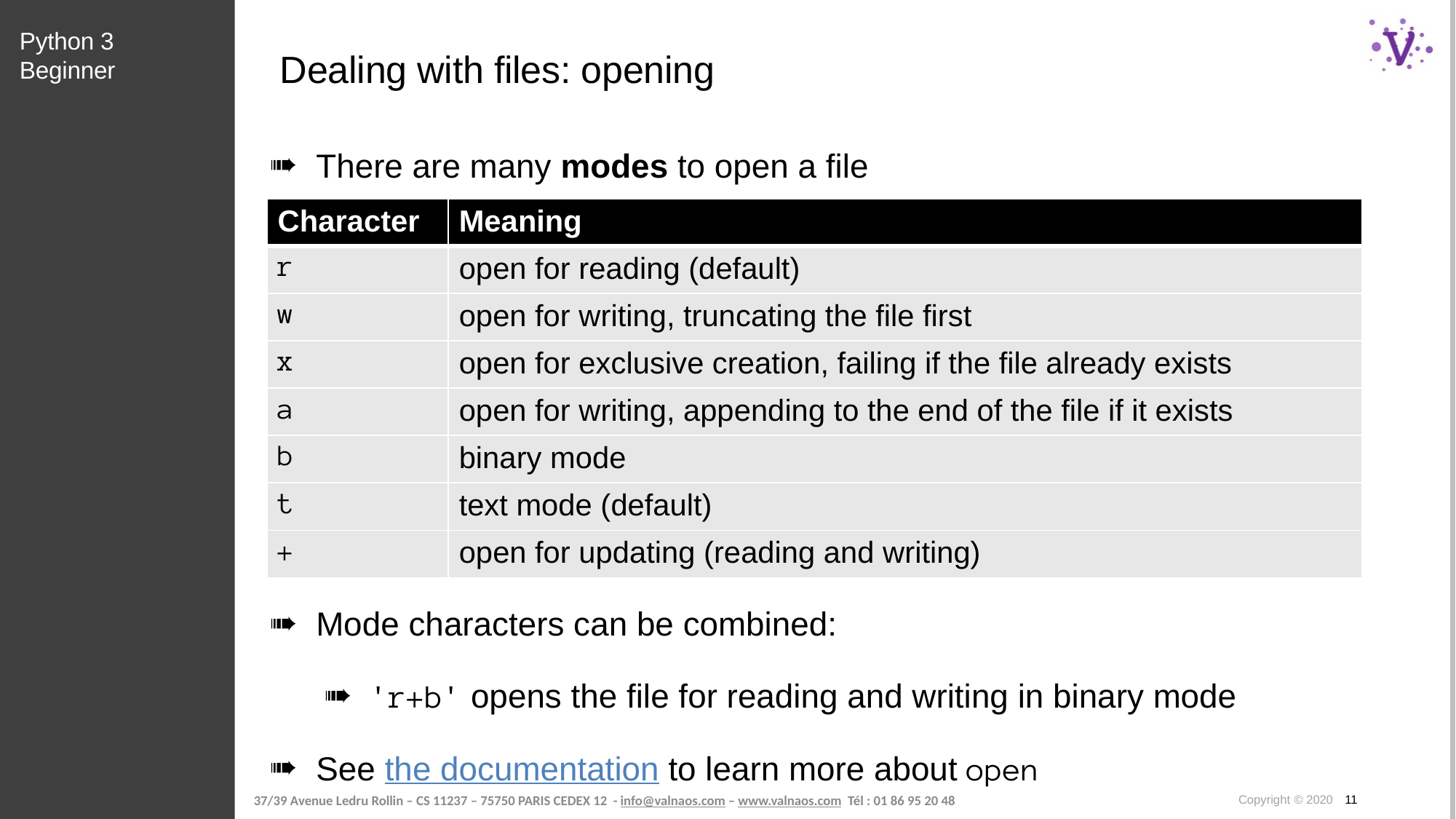

Python 3 Beginner
# Dealing with files: opening
There are many modes to open a file
| Character | Meaning |
| --- | --- |
| r | open for reading (default) |
| w | open for writing, truncating the file first |
| x | open for exclusive creation, failing if the file already exists |
| a | open for writing, appending to the end of the file if it exists |
| b | binary mode |
| t | text mode (default) |
| + | open for updating (reading and writing) |
Mode characters can be combined:
'r+b' opens the file for reading and writing in binary mode
See the documentation to learn more about open
Copyright © 2020   11